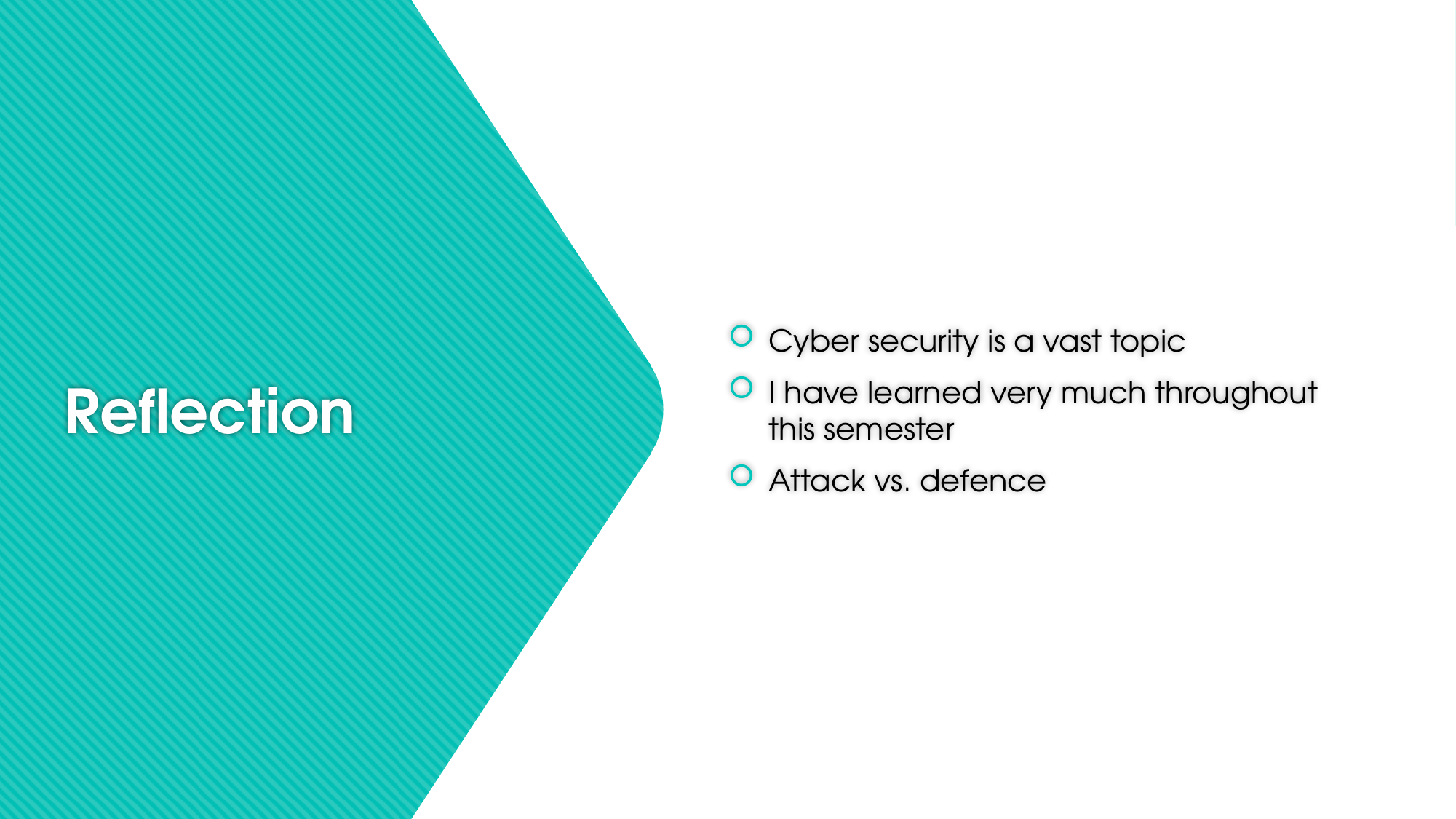

Cyber security is a vast topic
I have learned very much throughout this semester
Attack vs. defence
# Reflection